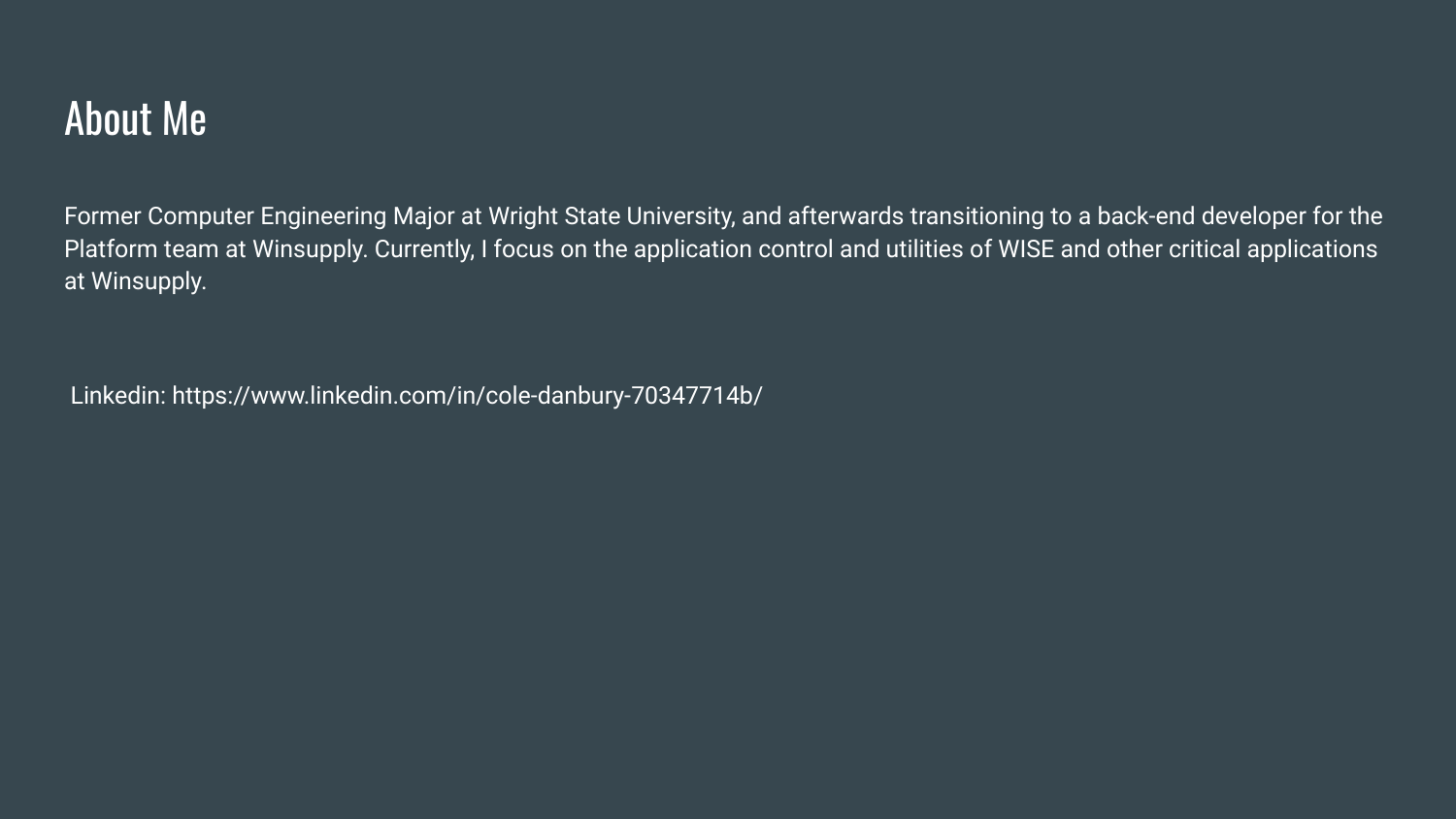

# About Me
Former Computer Engineering Major at Wright State University, and afterwards transitioning to a back-end developer for the Platform team at Winsupply. Currently, I focus on the application control and utilities of WISE and other critical applications at Winsupply.

 Linkedin: https://www.linkedin.com/in/cole-danbury-70347714b/